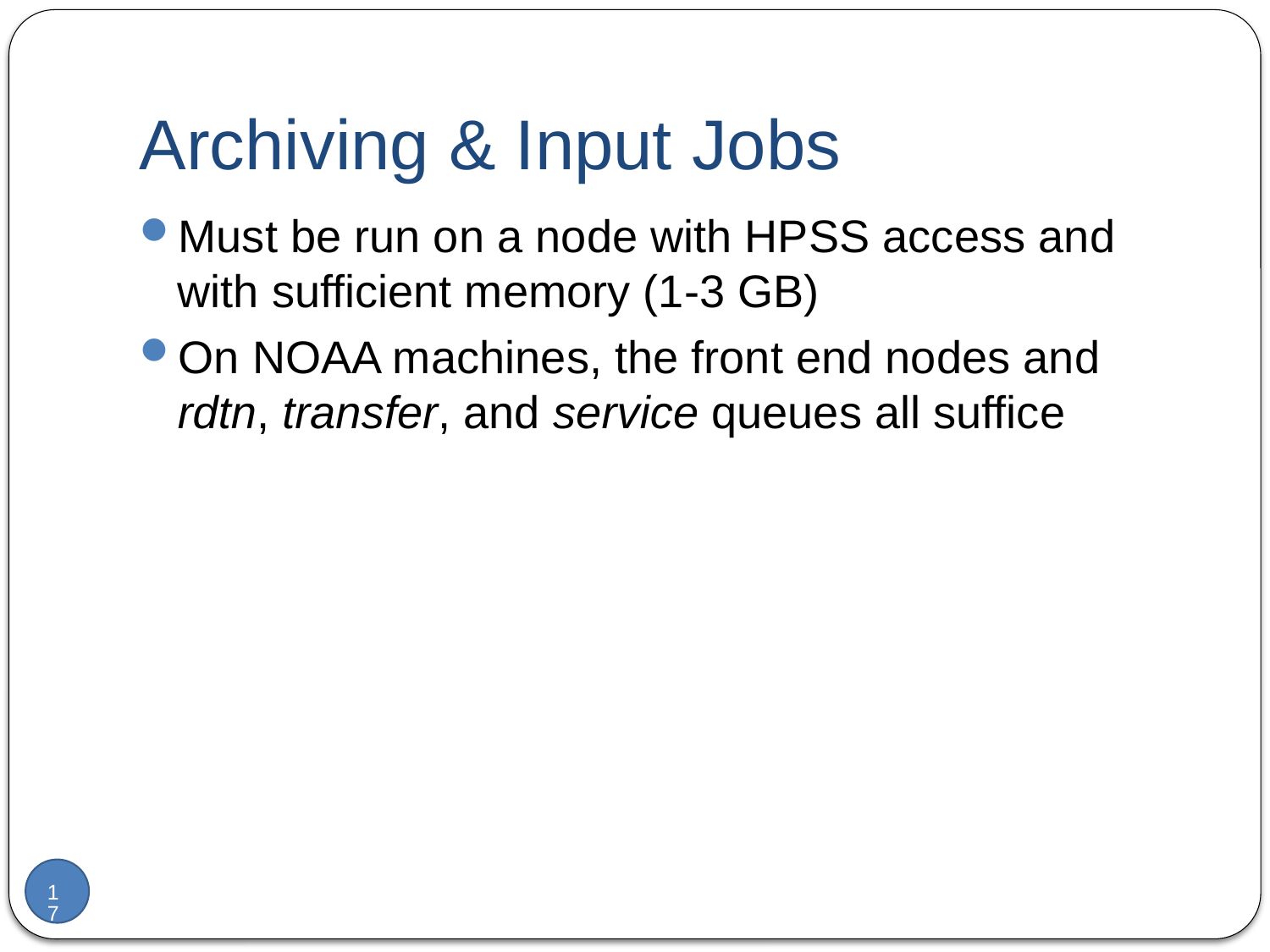

# Archiving & Input Jobs
Must be run on a node with HPSS access and with sufficient memory (1-3 GB)
On NOAA machines, the front end nodes and rdtn, transfer, and service queues all suffice